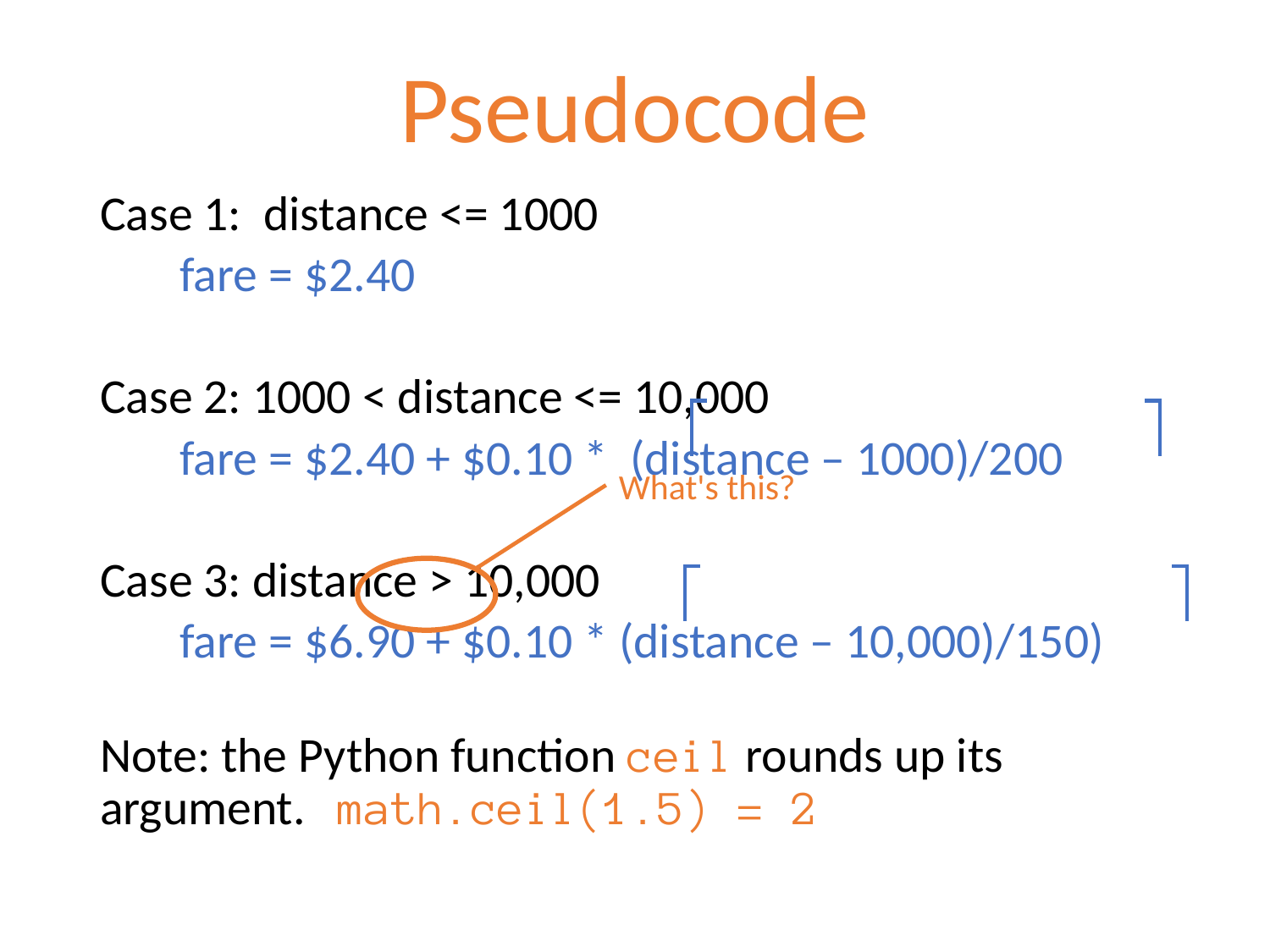

# Pseudocode
Case 1:  distance <= 1000
	fare = $2.40

Case 2: 1000 < distance <= 10,000
	fare = $2.40 + $0.10 *  (distance – 1000)/200

Case 3: distance > 10,000
	fare = $6.90 + $0.10 * (distance – 10,000)/150)
Note: the Python function ceil rounds up its argument.   math.ceil(1.5) = 2

What's this?